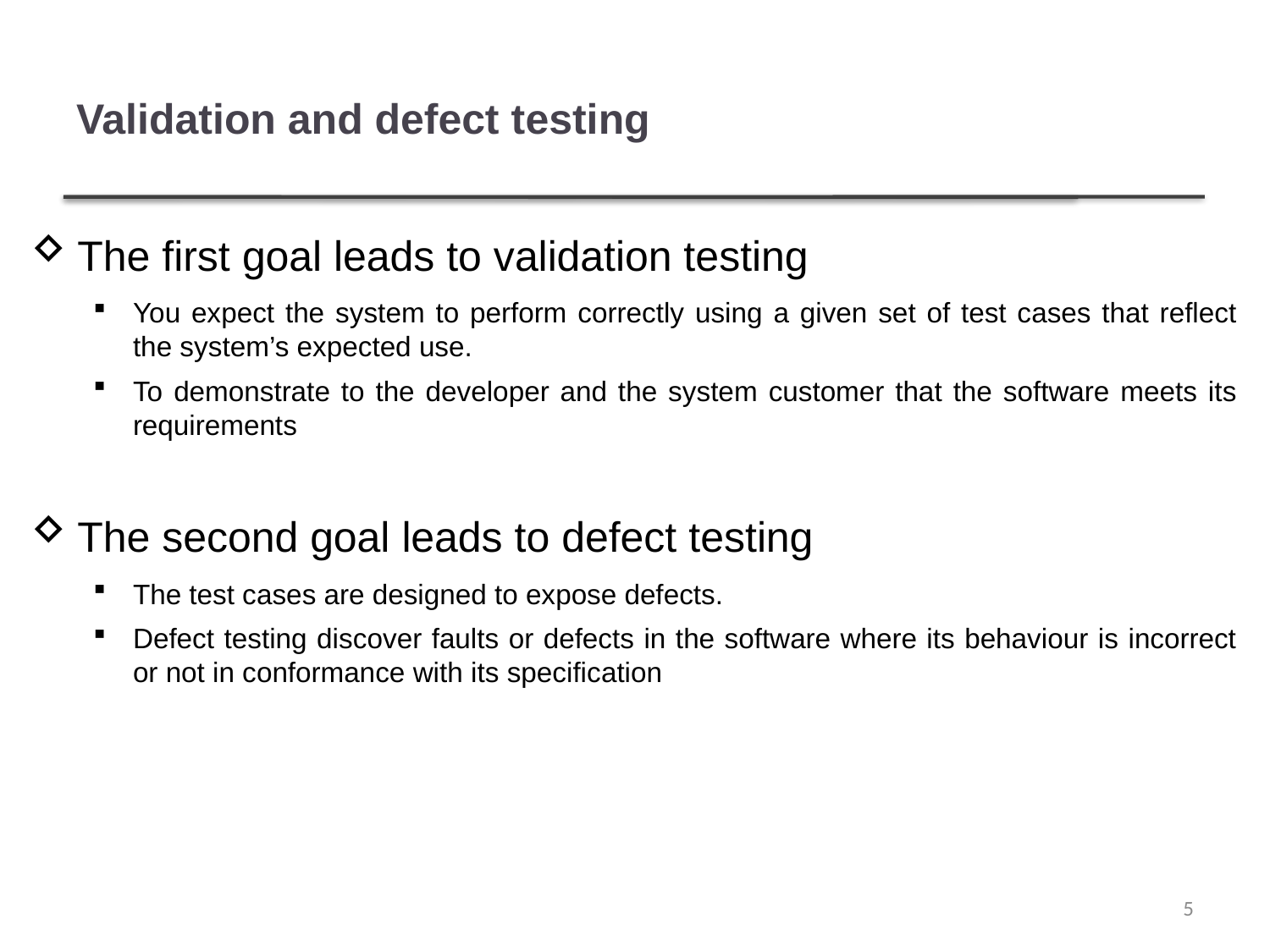

# Validation and defect testing
The first goal leads to validation testing
You expect the system to perform correctly using a given set of test cases that reflect the system’s expected use.
To demonstrate to the developer and the system customer that the software meets its requirements

The second goal leads to defect testing
The test cases are designed to expose defects.
Defect testing discover faults or defects in the software where its behaviour is incorrect or not in conformance with its specification

5